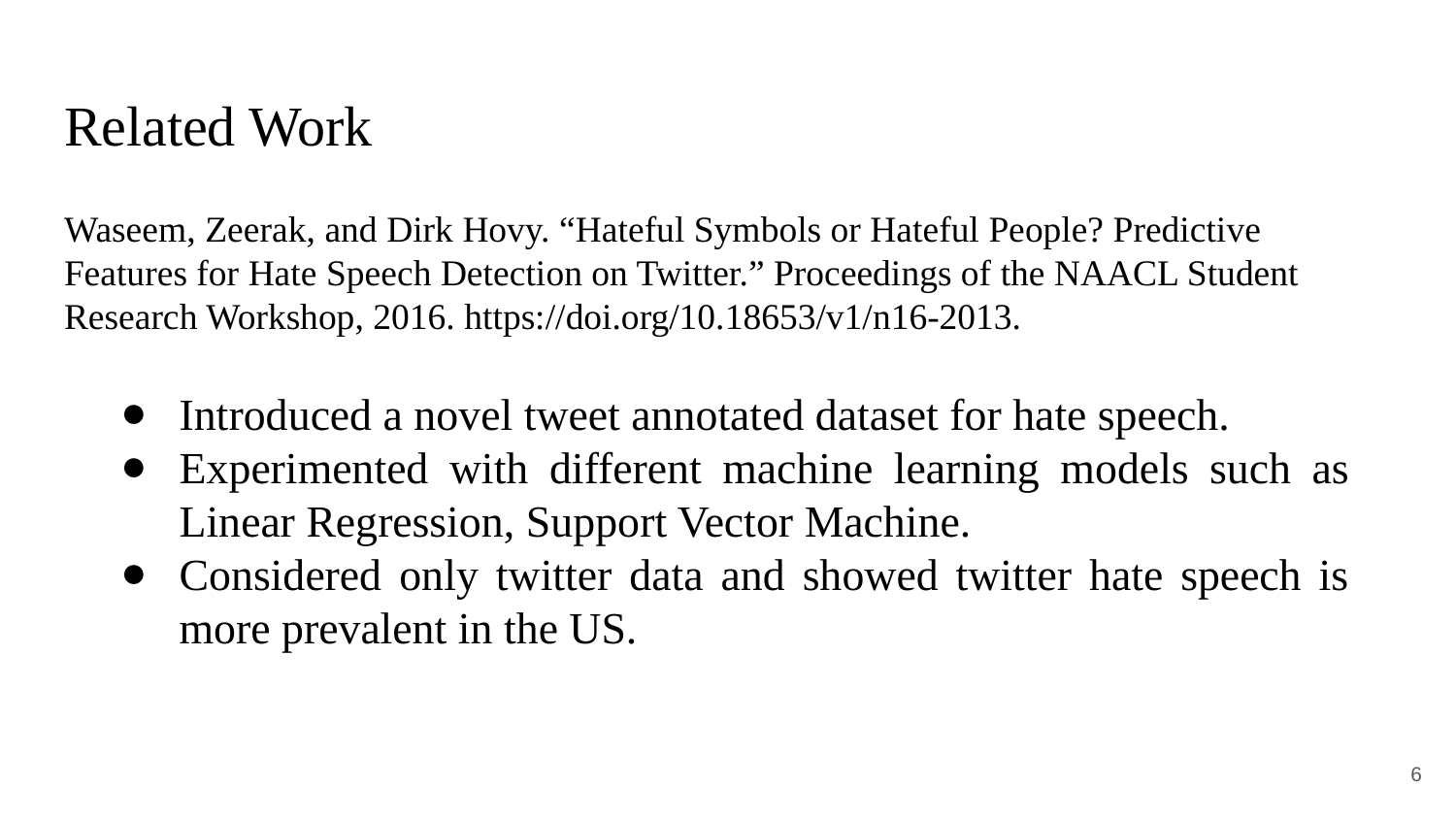

# Related Work
Waseem, Zeerak, and Dirk Hovy. “Hateful Symbols or Hateful People? Predictive Features for Hate Speech Detection on Twitter.” Proceedings of the NAACL Student Research Workshop, 2016. https://doi.org/10.18653/v1/n16-2013.
Introduced a novel tweet annotated dataset for hate speech.
Experimented with different machine learning models such as Linear Regression, Support Vector Machine.
Considered only twitter data and showed twitter hate speech is more prevalent in the US.
6